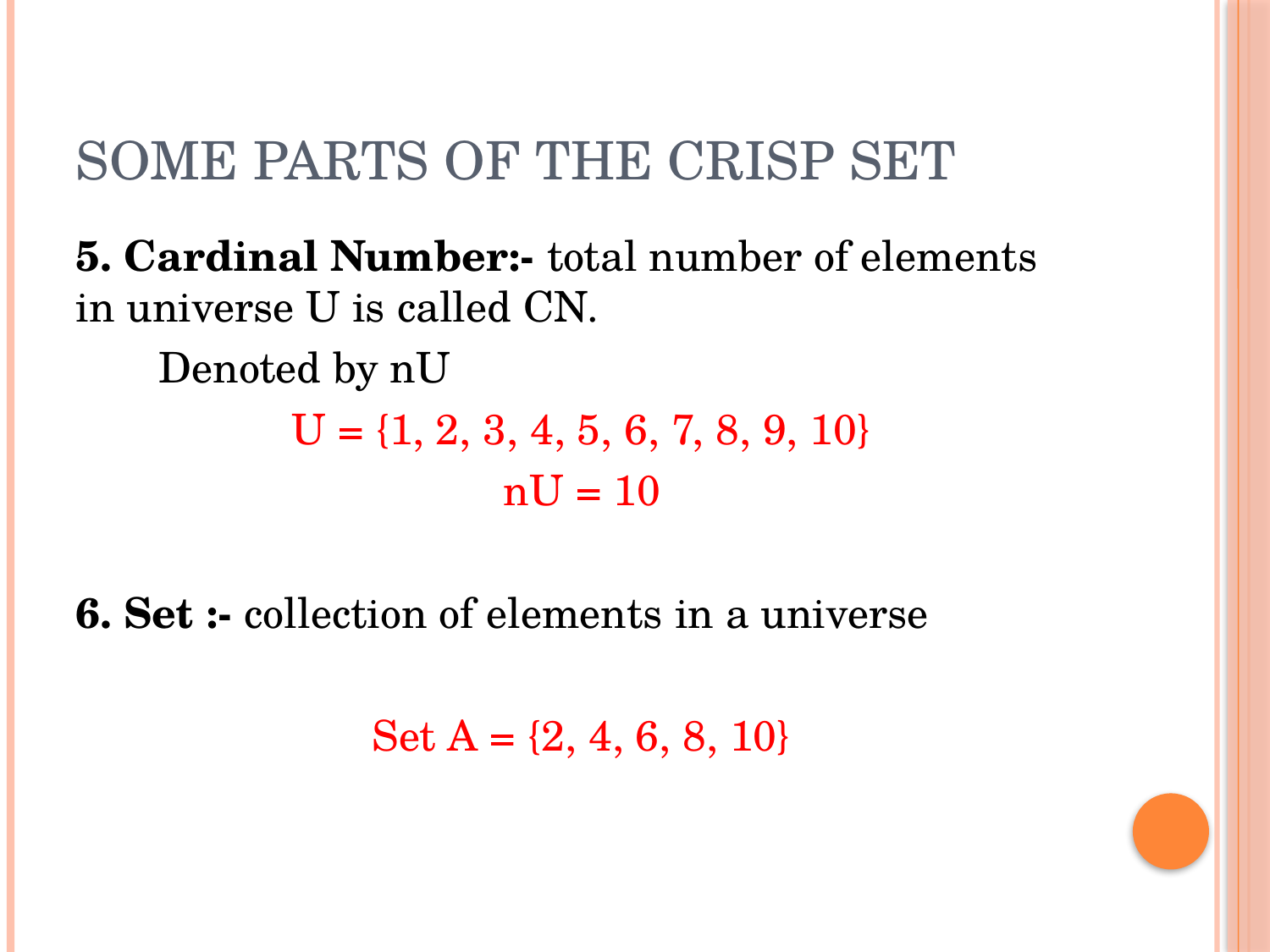

# Some parts of the crisp set
5. Cardinal Number:- total number of elements in universe U is called CN.
       Denoted by nU
U = {1, 2, 3, 4, 5, 6, 7, 8, 9, 10}
nU = 10

6. Set :- collection of elements in a universe

Set A = {2, 4, 6, 8, 10}